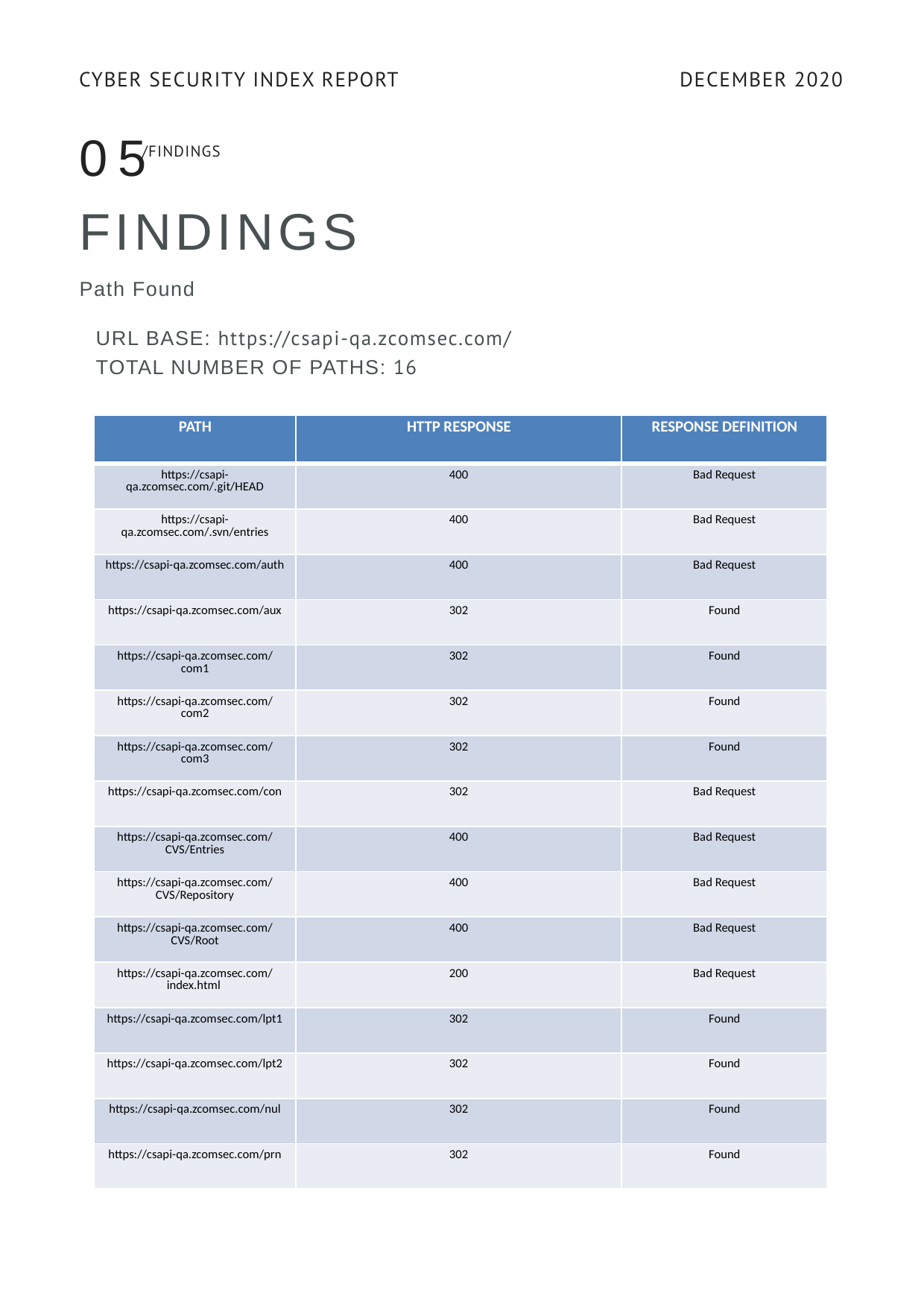

CYBER SECURITY INDEX REPORT
DECEMBER 2020
05
/FINDINGS
FINDINGS
Path Found
URL BASE: https://csapi-qa.zcomsec.com/
TOTAL NUMBER OF PATHS: 16
| PATH | HTTP RESPONSE | RESPONSE DEFINITION |
| --- | --- | --- |
| https://csapi-qa.zcomsec.com/.git/HEAD | 400 | Bad Request |
| https://csapi-qa.zcomsec.com/.svn/entries | 400 | Bad Request |
| https://csapi-qa.zcomsec.com/auth | 400 | Bad Request |
| https://csapi-qa.zcomsec.com/aux | 302 | Found |
| https://csapi-qa.zcomsec.com/com1 | 302 | Found |
| https://csapi-qa.zcomsec.com/com2 | 302 | Found |
| https://csapi-qa.zcomsec.com/com3 | 302 | Found |
| https://csapi-qa.zcomsec.com/con | 302 | Bad Request |
| https://csapi-qa.zcomsec.com/CVS/Entries | 400 | Bad Request |
| https://csapi-qa.zcomsec.com/CVS/Repository | 400 | Bad Request |
| https://csapi-qa.zcomsec.com/CVS/Root | 400 | Bad Request |
| https://csapi-qa.zcomsec.com/index.html | 200 | Bad Request |
| https://csapi-qa.zcomsec.com/lpt1 | 302 | Found |
| https://csapi-qa.zcomsec.com/lpt2 | 302 | Found |
| https://csapi-qa.zcomsec.com/nul | 302 | Found |
| https://csapi-qa.zcomsec.com/prn | 302 | Found |